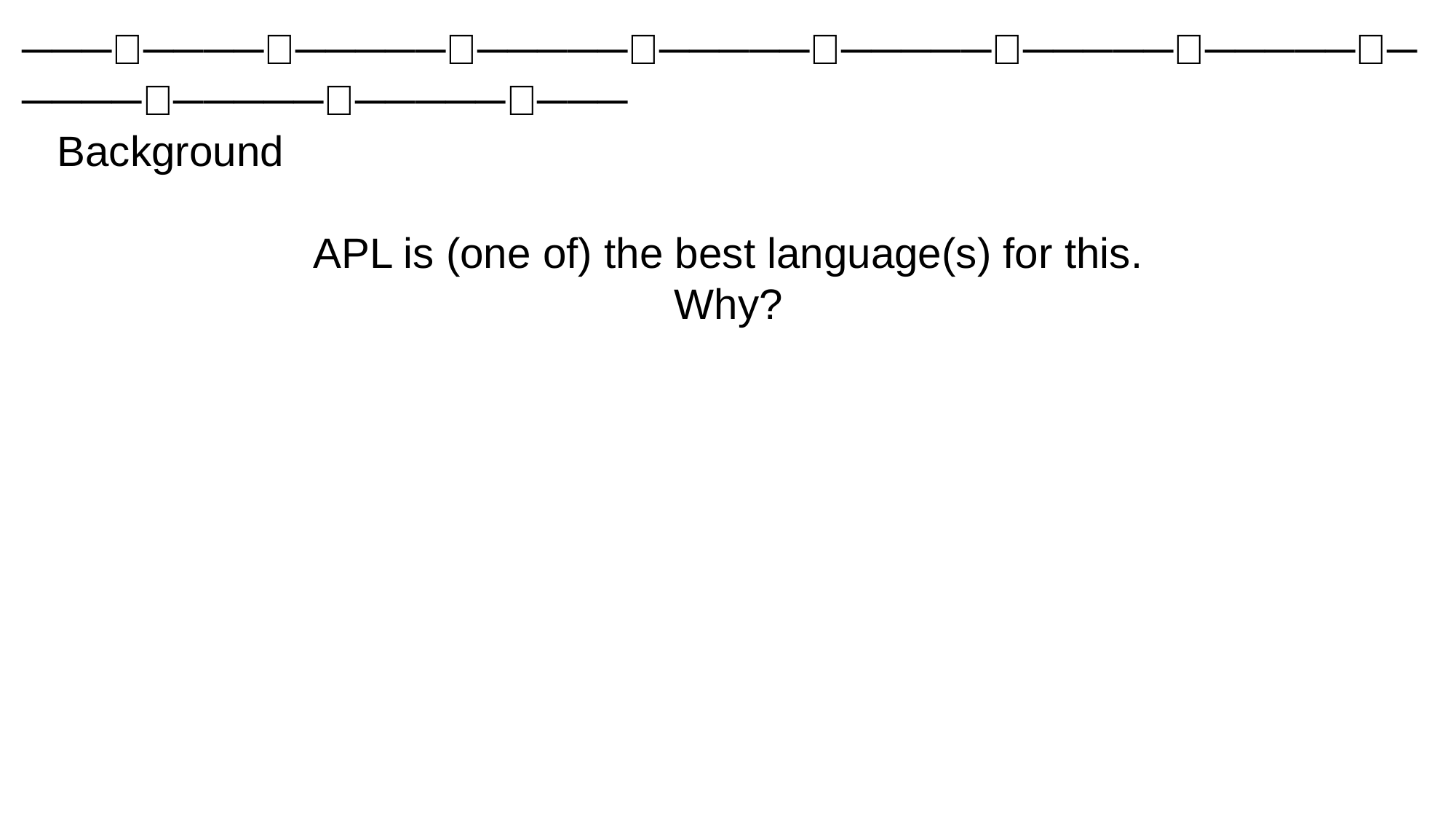

───􀓥────􀓢─────􀓢─────􀓢─────􀓢─────􀓢─────􀓢─────􀓢─────􀓢─────􀓢─────􀓢───
   Background

APL is (one of) the best language(s) for this.
Why?